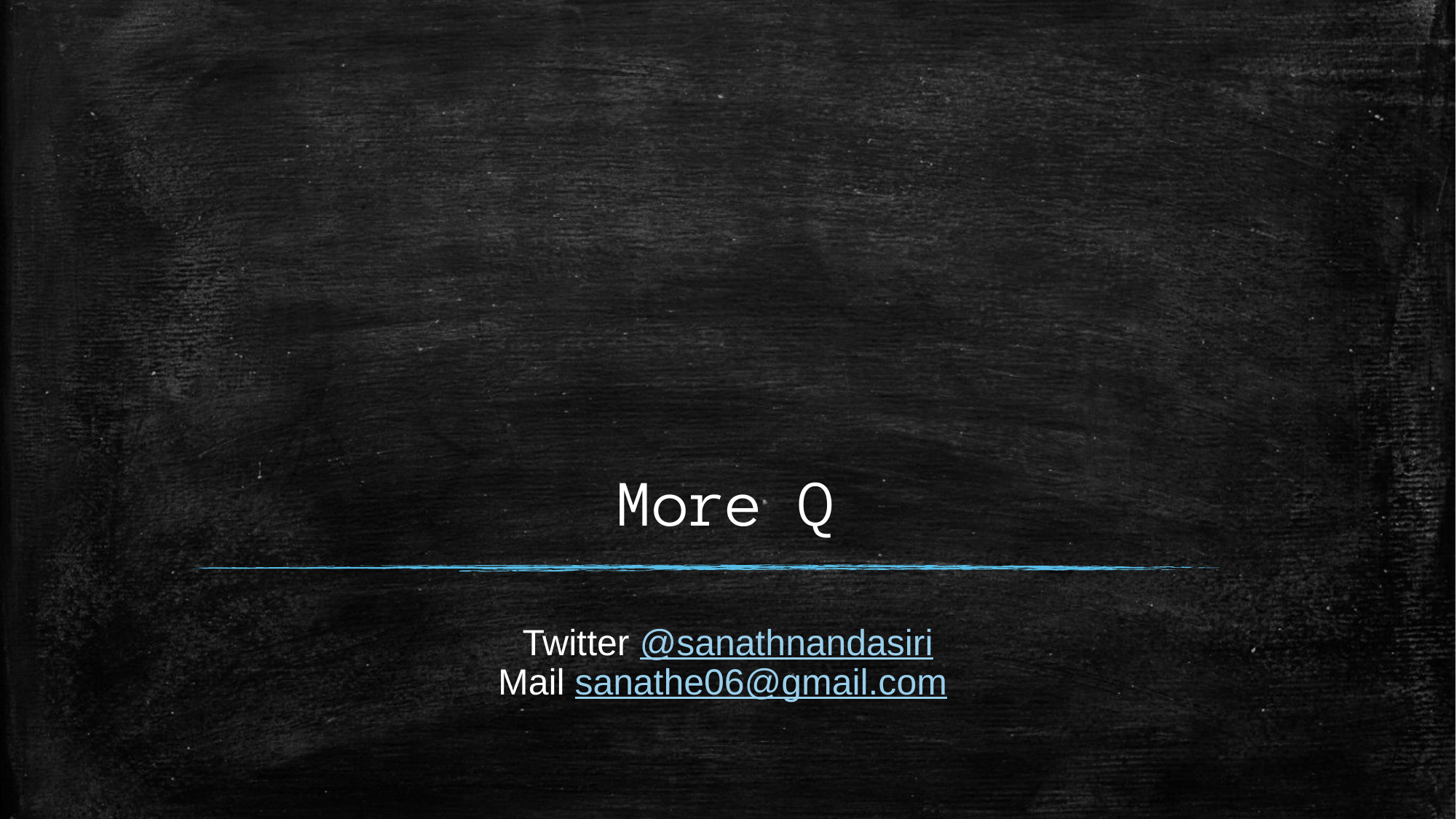

# More Q
Twitter @sanathnandasiri
Mail sanathe06@gmail.com